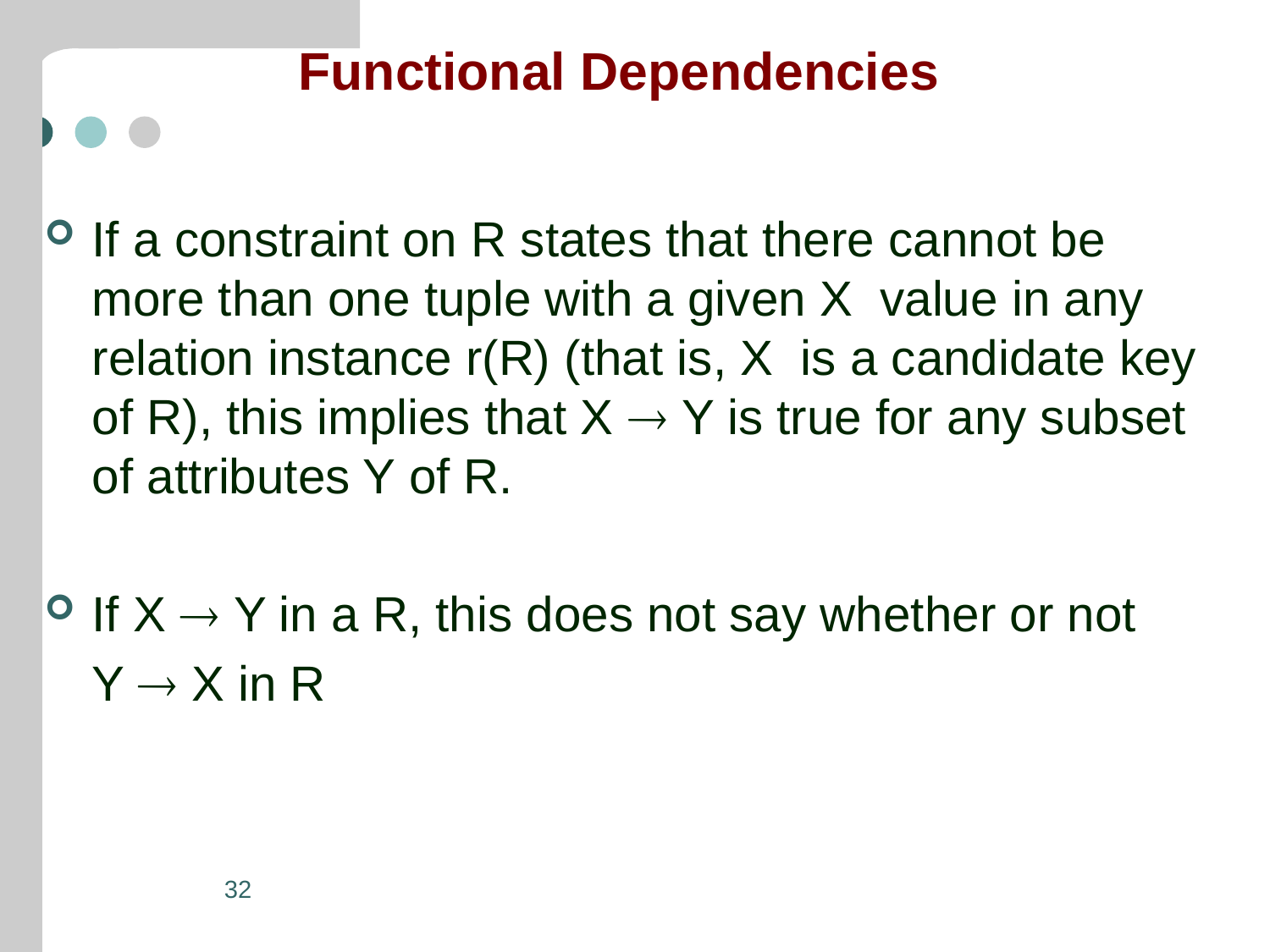

# Functional Dependencies
If a constraint on R states that there cannot be more than one tuple with a given X  value in any relation instance r(R) (that is, X  is a candidate key  of R), this implies that X → Y is true for any subset of attributes Y of R.

If X → Y in a R, this does not say whether or not
	Y → X in R

32